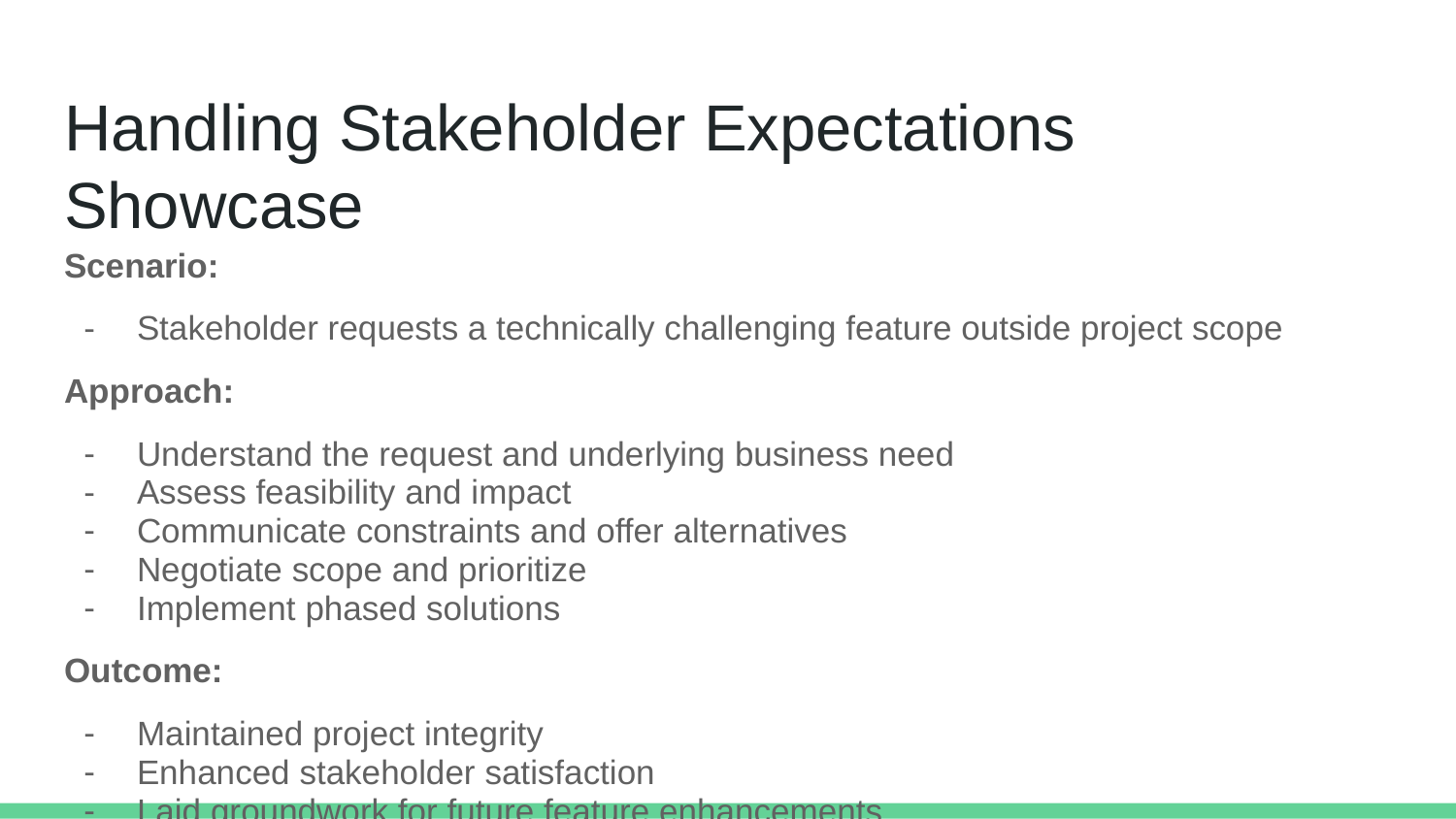

# Handling Stakeholder Expectations Showcase
Scenario:
Stakeholder requests a technically challenging feature outside project scope
Approach:
Understand the request and underlying business need
Assess feasibility and impact
Communicate constraints and offer alternatives
Negotiate scope and prioritize
Implement phased solutions
Outcome:
Maintained project integrity
Enhanced stakeholder satisfaction
Laid groundwork for future feature enhancements